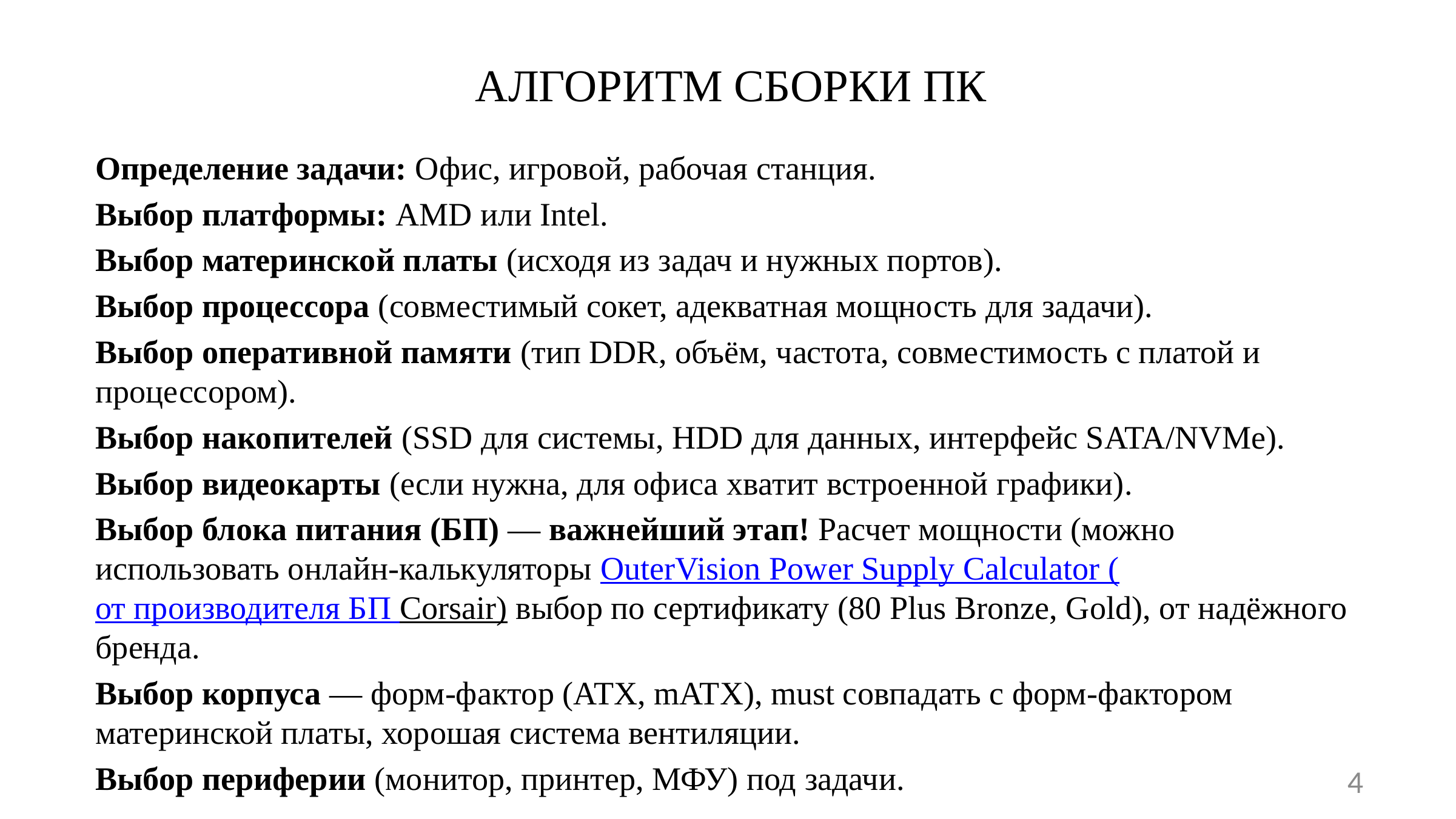

# АЛГОРИТМ СБОРКИ ПК
Определение задачи: Офис, игровой, рабочая станция.
Выбор платформы: AMD или Intel.
Выбор материнской платы (исходя из задач и нужных портов).
Выбор процессора (совместимый сокет, адекватная мощность для задачи).
Выбор оперативной памяти (тип DDR, объём, частота, совместимость с платой и процессором).
Выбор накопителей (SSD для системы, HDD для данных, интерфейс SATA/NVMe).
Выбор видеокарты (если нужна, для офиса хватит встроенной графики).
Выбор блока питания (БП) — важнейший этап! Расчет мощности (можно использовать онлайн-калькуляторы OuterVision Power Supply Calculator (от производителя БП Corsair) выбор по сертификату (80 Plus Bronze, Gold), от надёжного бренда.
Выбор корпуса — форм-фактор (ATX, mATX), must совпадать с форм-фактором материнской платы, хорошая система вентиляции.
Выбор периферии (монитор, принтер, МФУ) под задачи.

4